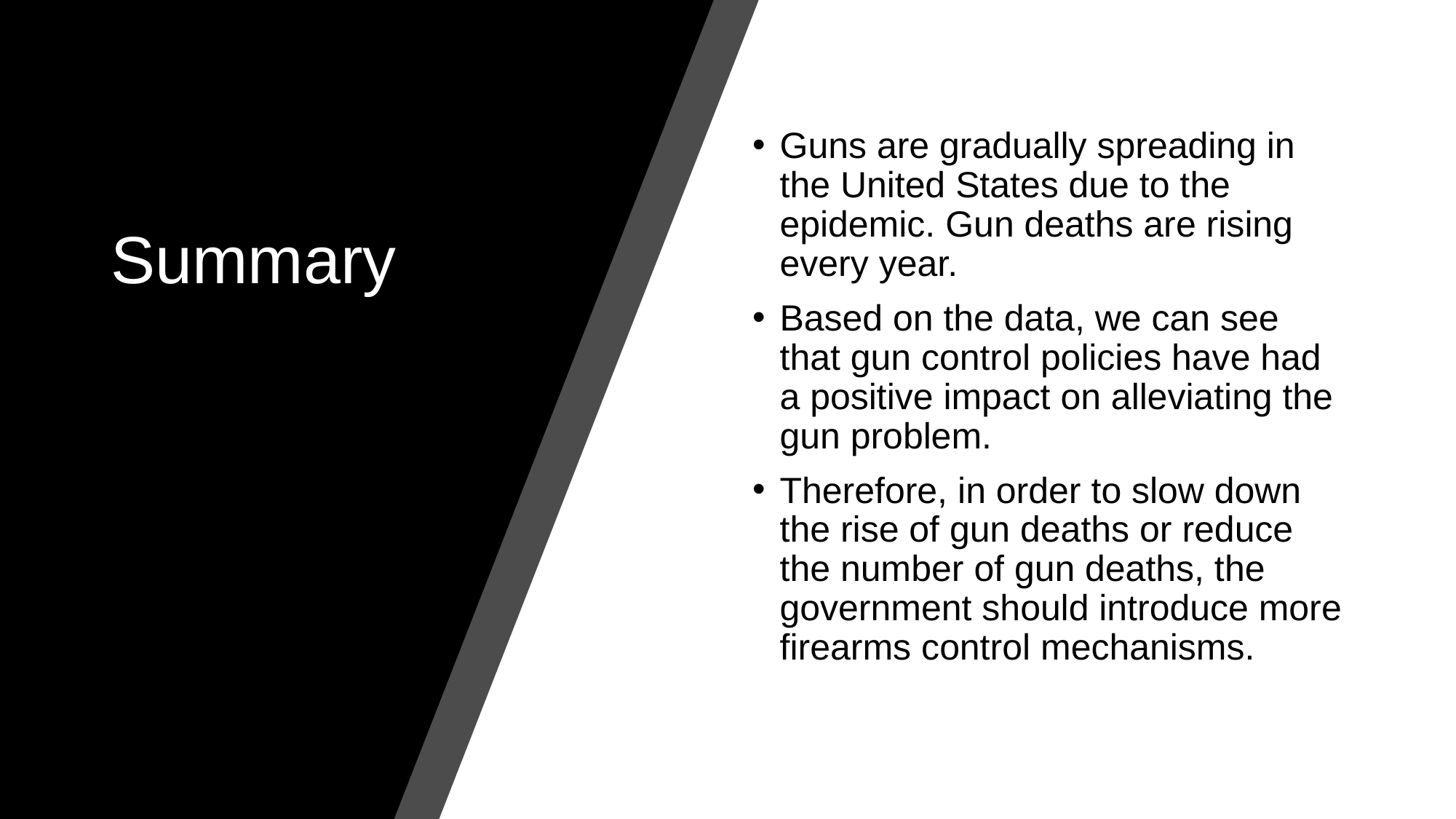

# Summary
Guns are gradually spreading in the United States due to the epidemic. Gun deaths are rising every year.
Based on the data, we can see that gun control policies have had a positive impact on alleviating the gun problem.
Therefore, in order to slow down the rise of gun deaths or reduce the number of gun deaths, the government should introduce more firearms control mechanisms.